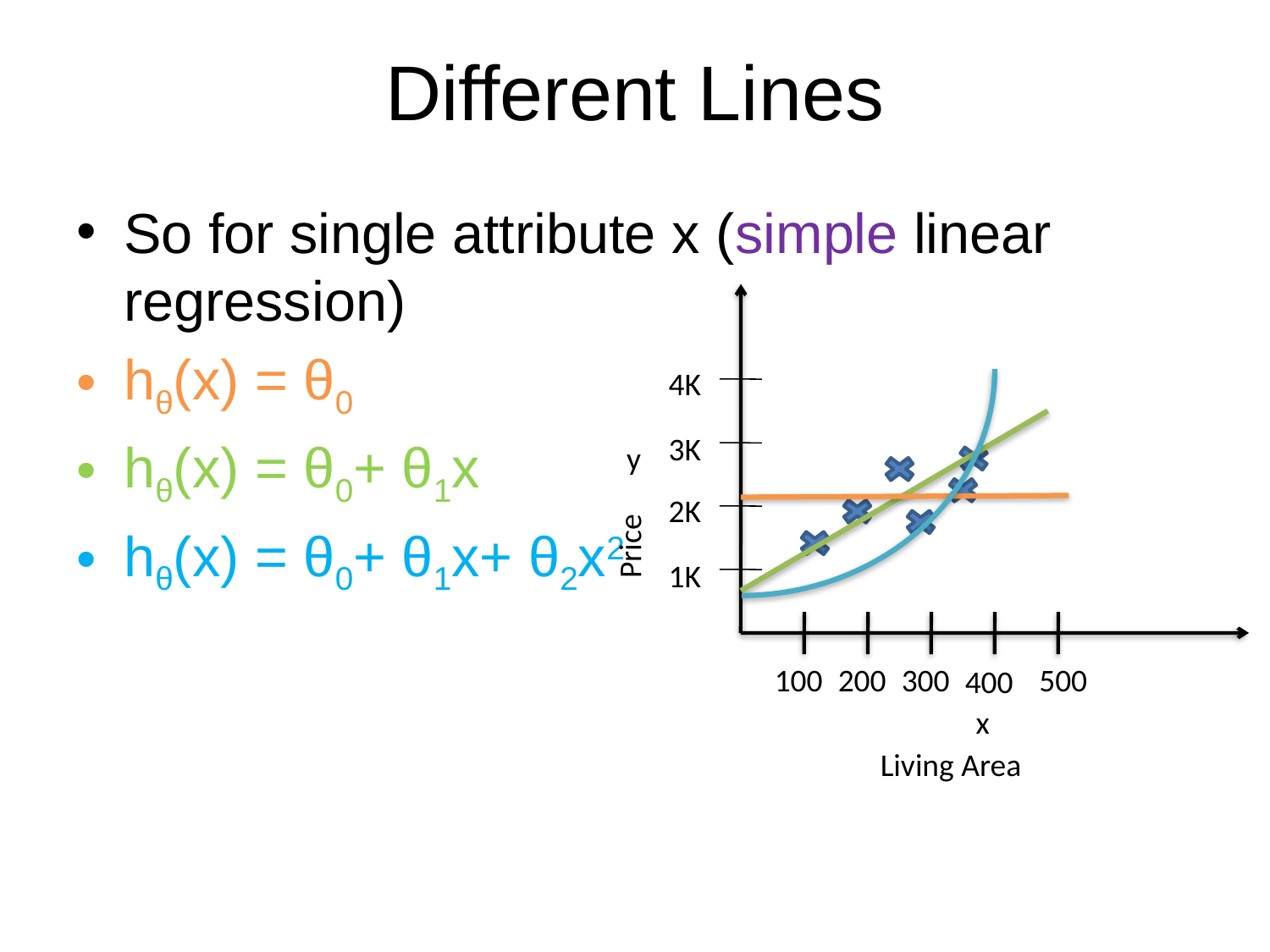

# Different Lines

So for single attribute x (simple linear regression)
hθ(x) = θ0
hθ(x) = θ0+ θ1x
hθ(x) = θ0+ θ1x+ θ2x2
4K
3K
y

2K

Price

1K
100
200
300
500
400
x
Living Area